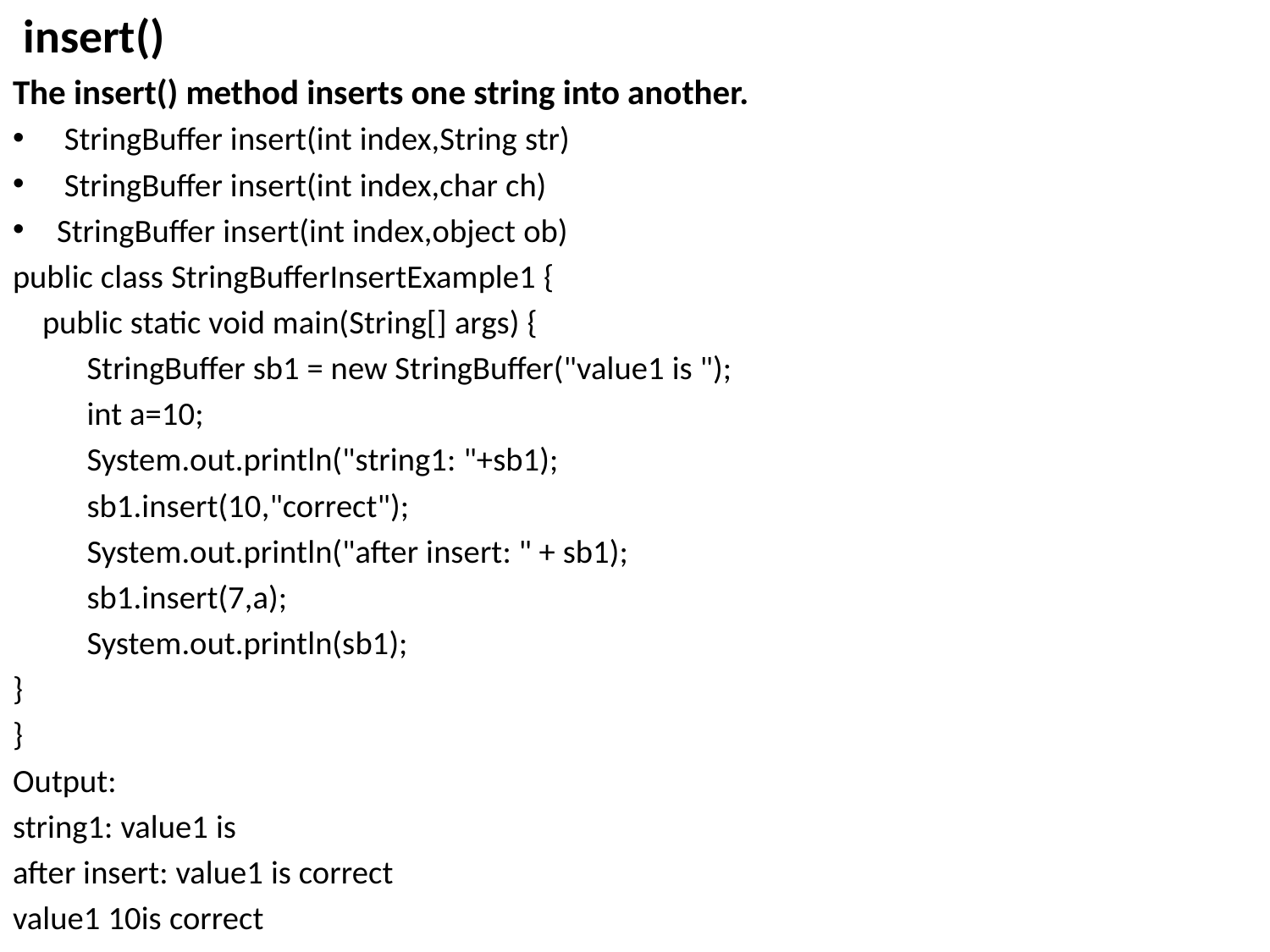

insert()
The insert() method inserts one string into another.
 StringBuffer insert(int index,String str)
 StringBuffer insert(int index,char ch)
StringBuffer insert(int index,object ob)
public class StringBufferInsertExample1 {
    public static void main(String[] args) {
          StringBuffer sb1 = new StringBuffer("value1 is ");
          int a=10;
          System.out.println("string1: "+sb1);
          sb1.insert(10,"correct");
          System.out.println("after insert: " + sb1);
          sb1.insert(7,a);
          System.out.println(sb1);
}
}
Output:
string1: value1 is
after insert: value1 is correct
value1 10is correct